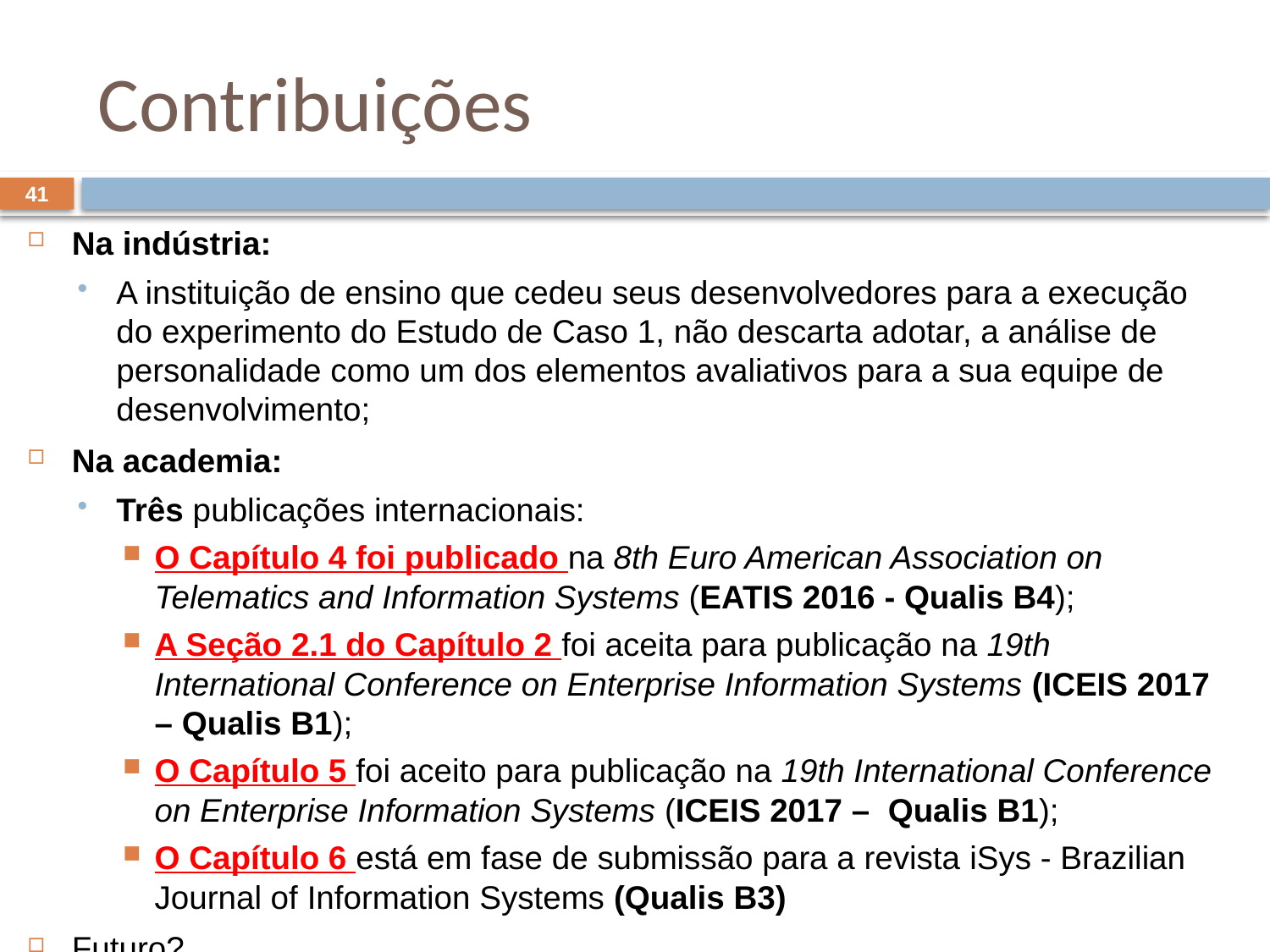

# Contribuições
41
Na indústria:
A instituição de ensino que cedeu seus desenvolvedores para a execução do experimento do Estudo de Caso 1, não descarta adotar, a análise de personalidade como um dos elementos avaliativos para a sua equipe de desenvolvimento;
Na academia:
Três publicações internacionais:
O Capítulo 4 foi publicado na 8th Euro American Association on Telematics and Information Systems (EATIS 2016 - Qualis B4);
A Seção 2.1 do Capítulo 2 foi aceita para publicação na 19th International Conference on Enterprise Information Systems (ICEIS 2017 – Qualis B1);
O Capítulo 5 foi aceito para publicação na 19th International Conference on Enterprise Information Systems (ICEIS 2017 –  Qualis B1);
O Capítulo 6 está em fase de submissão para a revista iSys - Brazilian Journal of Information Systems (Qualis B3)
Futuro?